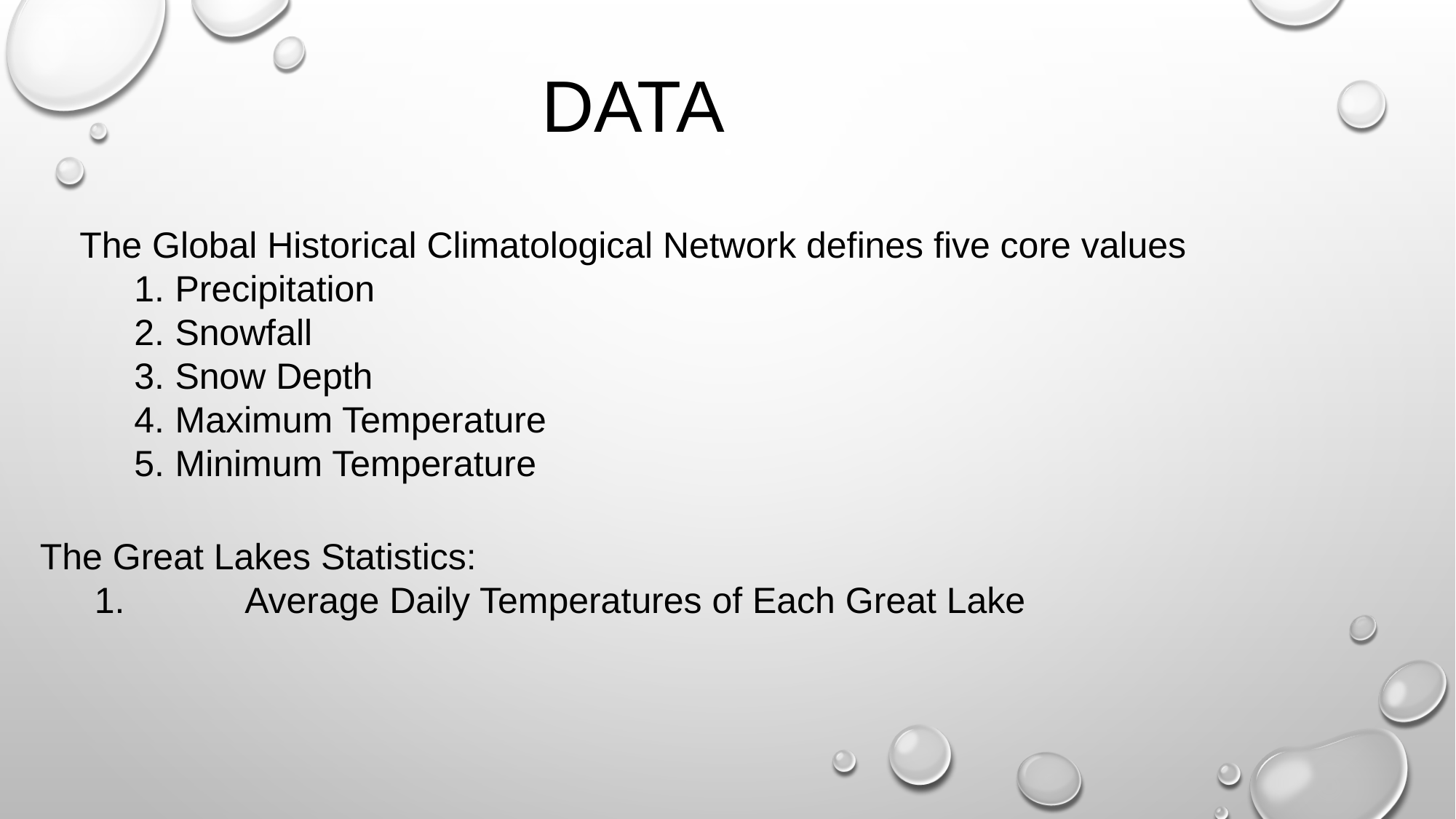

# data
The Global Historical Climatological Network defines five core values
Precipitation
Snowfall
Snow Depth
Maximum Temperature
Minimum Temperature
The Great Lakes Statistics:
	Average Daily Temperatures of Each Great Lake